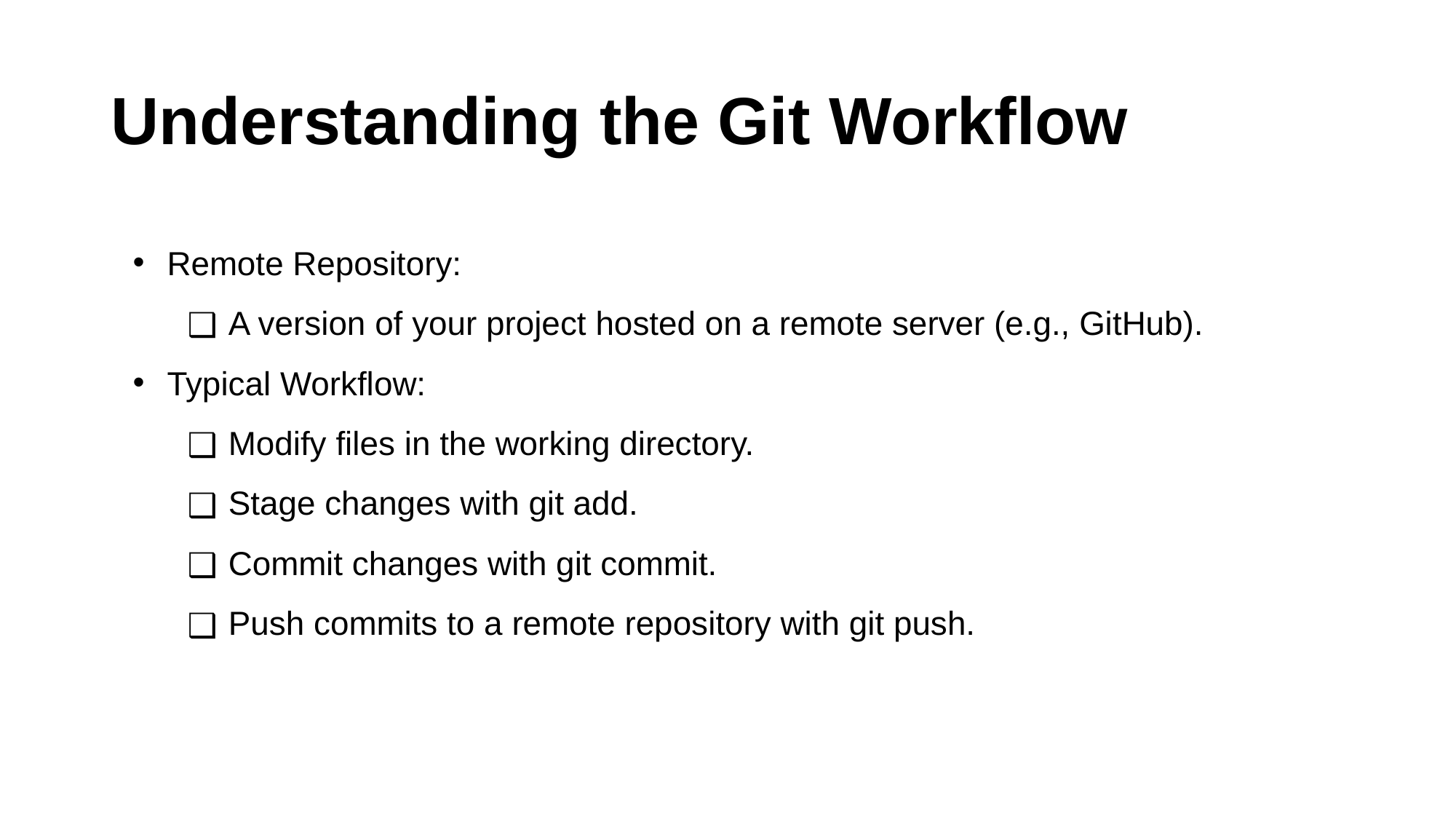

# Understanding the Git Workflow
Remote Repository:
A version of your project hosted on a remote server (e.g., GitHub).
Typical Workflow:
Modify files in the working directory.
Stage changes with git add.
Commit changes with git commit.
Push commits to a remote repository with git push.